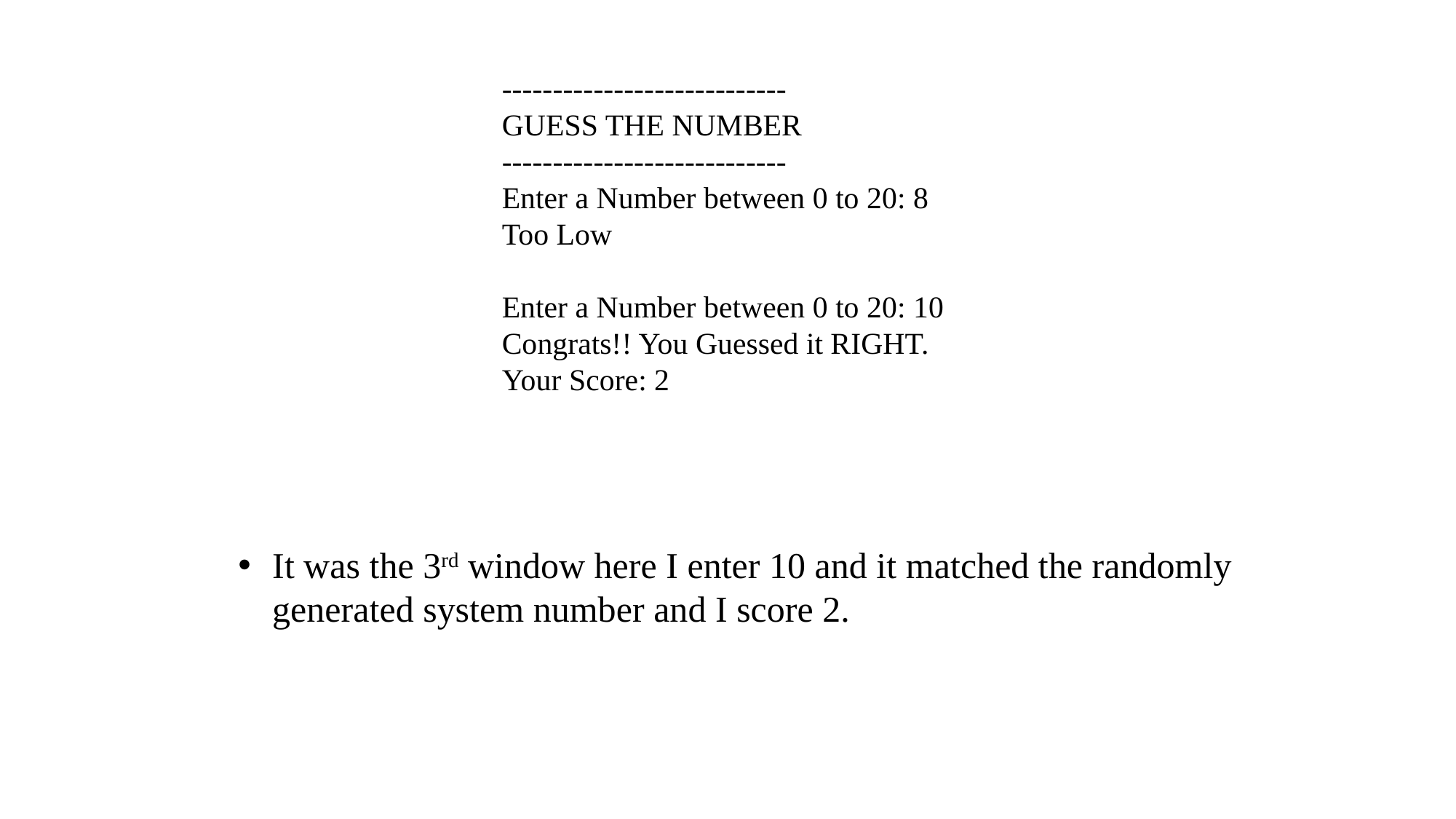

----------------------------
GUESS THE NUMBER
----------------------------
Enter a Number between 0 to 20: 8
Too Low

Enter a Number between 0 to 20: 10
Congrats!! You Guessed it RIGHT.
Your Score: 2

It was the 3rd window here I enter 10 and it matched the randomly generated system number and I score 2.